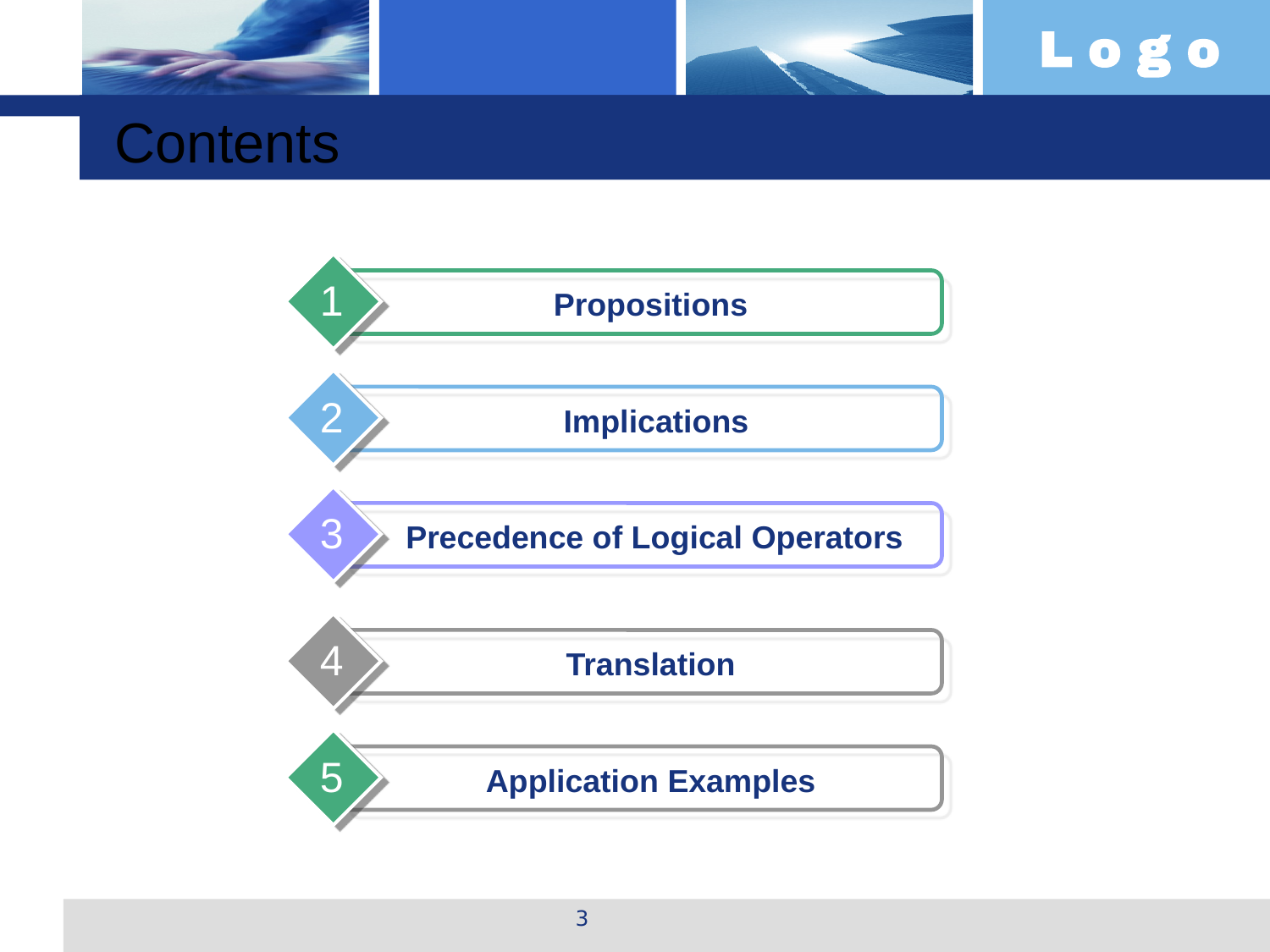

Contents

1

Propositions

2

Implications

3

  Precedence of Logical Operators

4

Translation

5

Application Examples
3